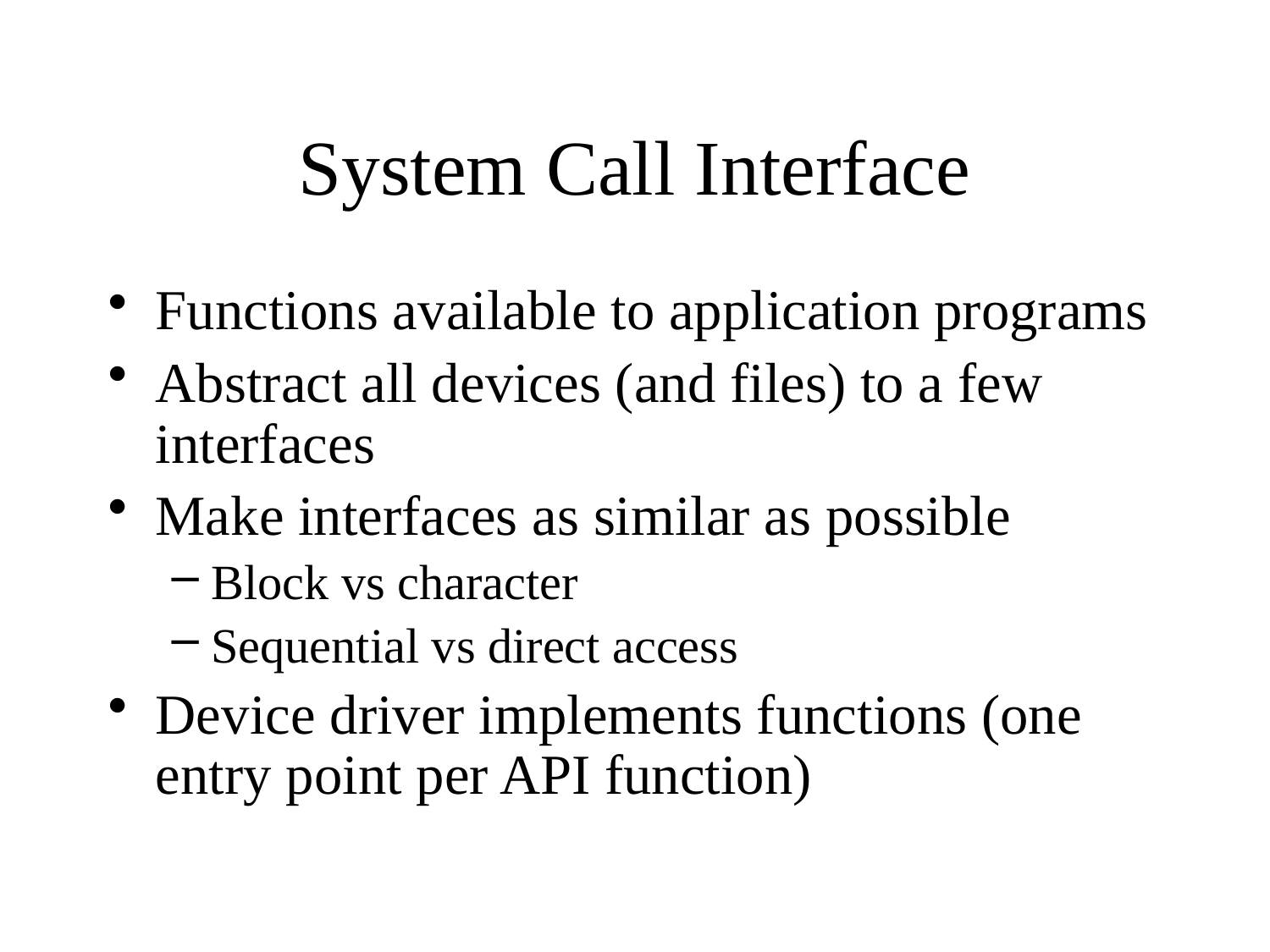

# System Call Interface
Functions available to application programs
Abstract all devices (and files) to a few interfaces
Make interfaces as similar as possible
Block vs character
Sequential vs direct access
Device driver implements functions (one entry point per API function)